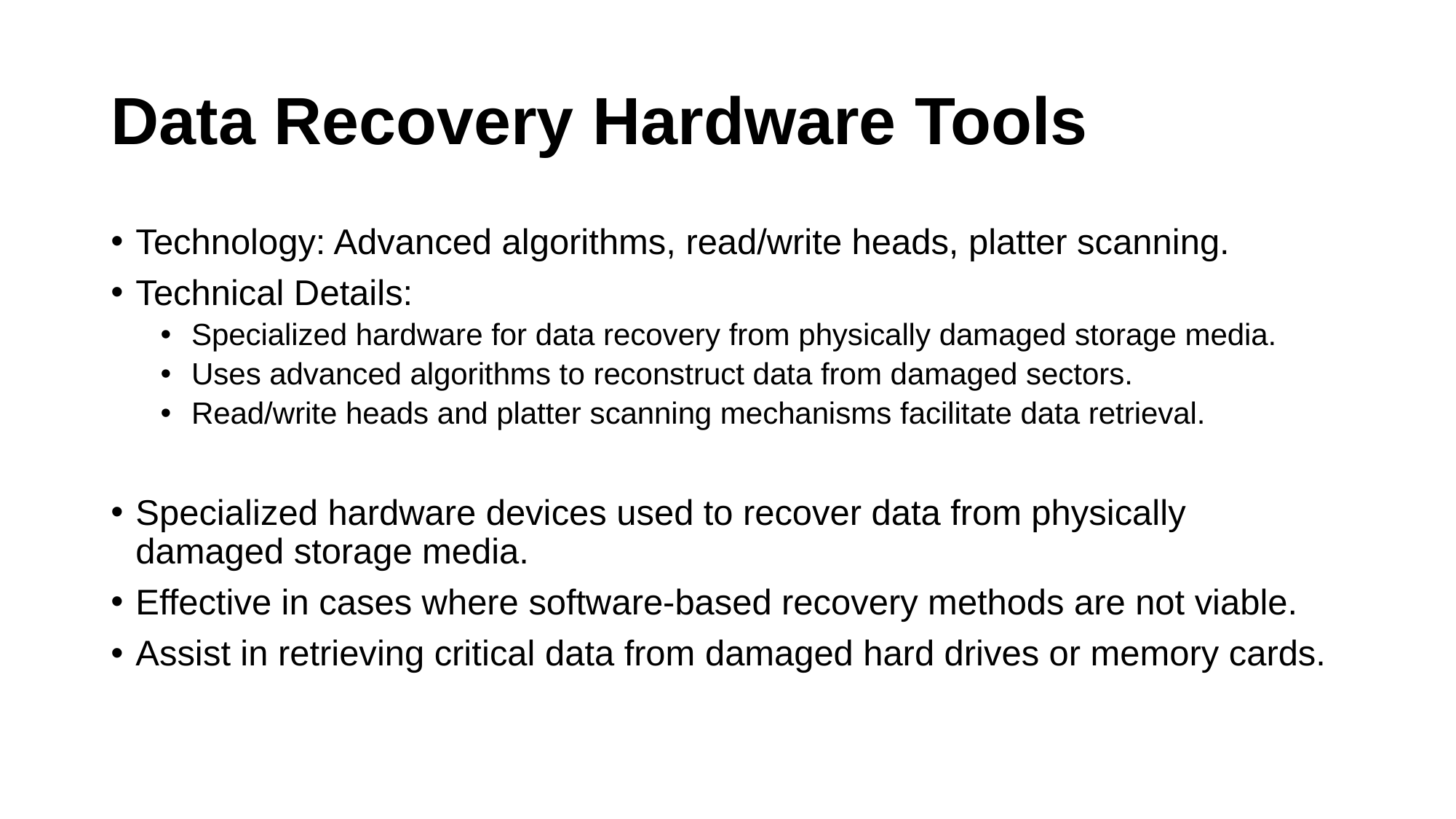

# Data Recovery Hardware Tools
Technology: Advanced algorithms, read/write heads, platter scanning.
Technical Details:
Specialized hardware for data recovery from physically damaged storage media.
Uses advanced algorithms to reconstruct data from damaged sectors.
Read/write heads and platter scanning mechanisms facilitate data retrieval.

Specialized hardware devices used to recover data from physically damaged storage media.
Effective in cases where software-based recovery methods are not viable.
Assist in retrieving critical data from damaged hard drives or memory cards.